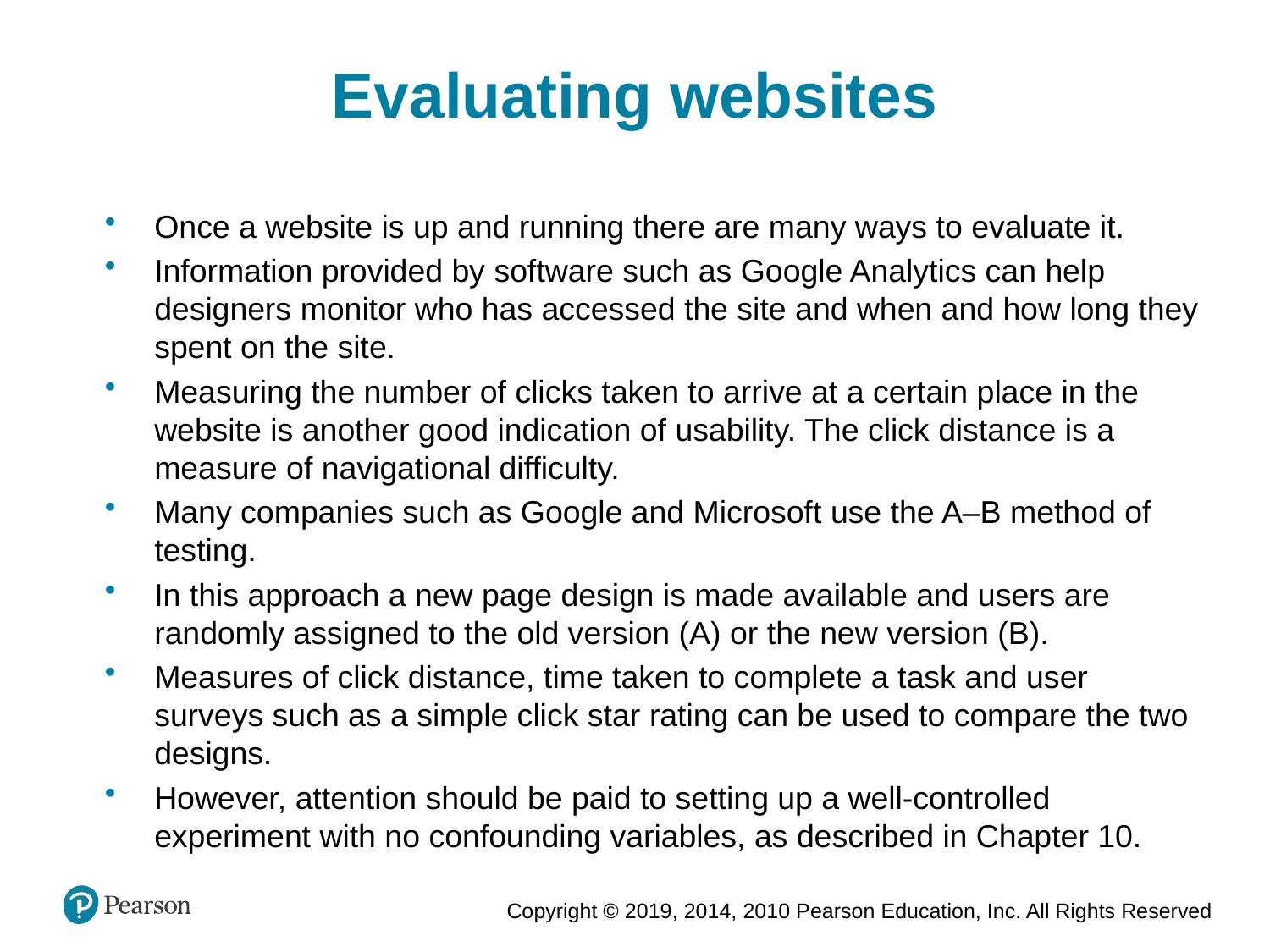

Evaluating websites
Once a website is up and running there are many ways to evaluate it.
Information provided by software such as Google Analytics can help designers monitor who has accessed the site and when and how long they spent on the site.
Measuring the number of clicks taken to arrive at a certain place in the website is another good indication of usability. The click distance is a measure of navigational difficulty.
Many companies such as Google and Microsoft use the A–B method of testing.
In this approach a new page design is made available and users are randomly assigned to the old version (A) or the new version (B).
Measures of click distance, time taken to complete a task and user surveys such as a simple click star rating can be used to compare the two designs.
However, attention should be paid to setting up a well-controlled experiment with no confounding variables, as described in Chapter 10.